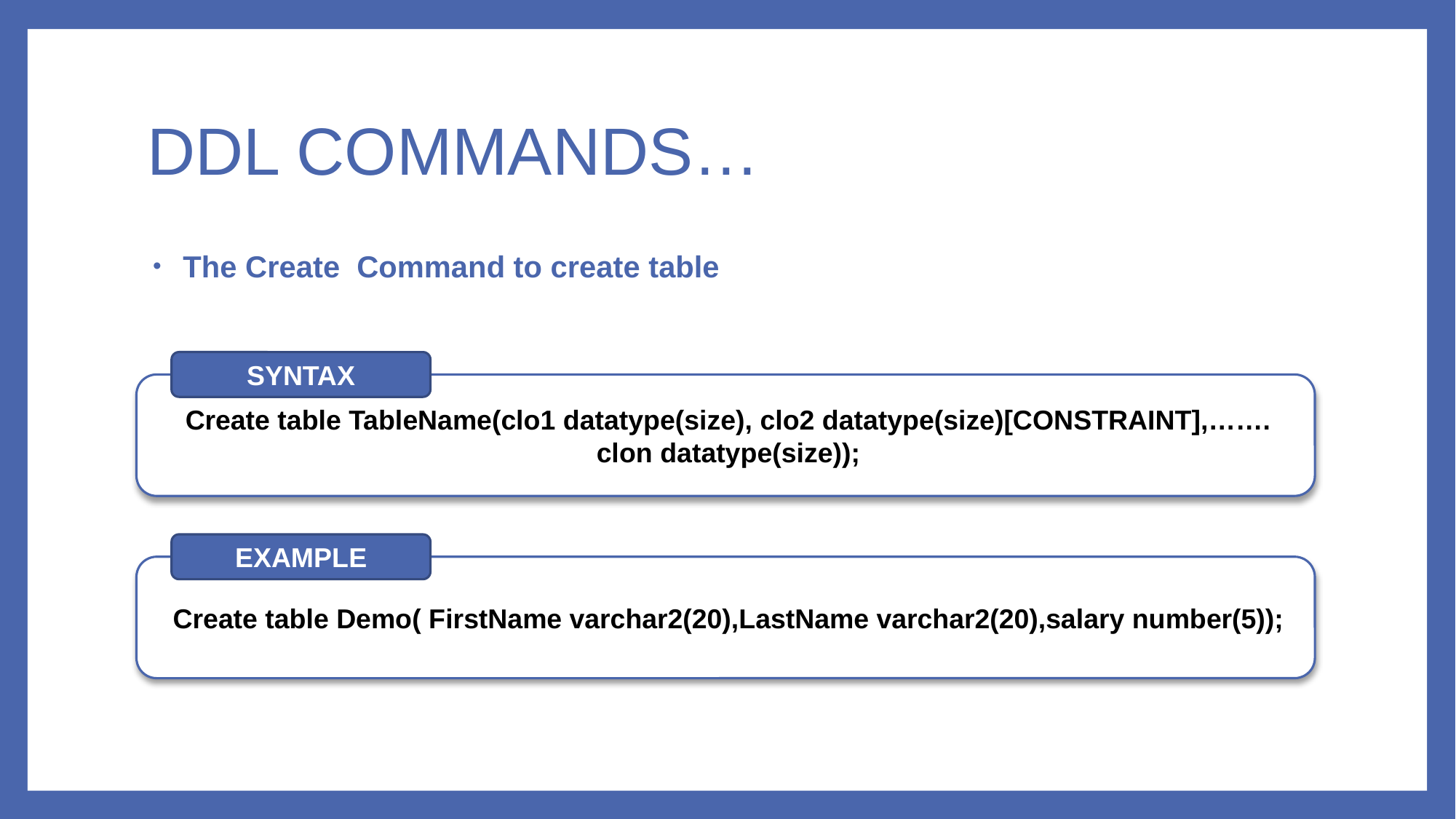

# DDL COMMANDS…
 The Create  Command to create table

SYNTAX
Create table TableName(clo1 datatype(size), clo2 datatype(size)[CONSTRAINT],……. clon datatype(size));
EXAMPLE
Create table Demo( FirstName varchar2(20),LastName varchar2(20),salary number(5));